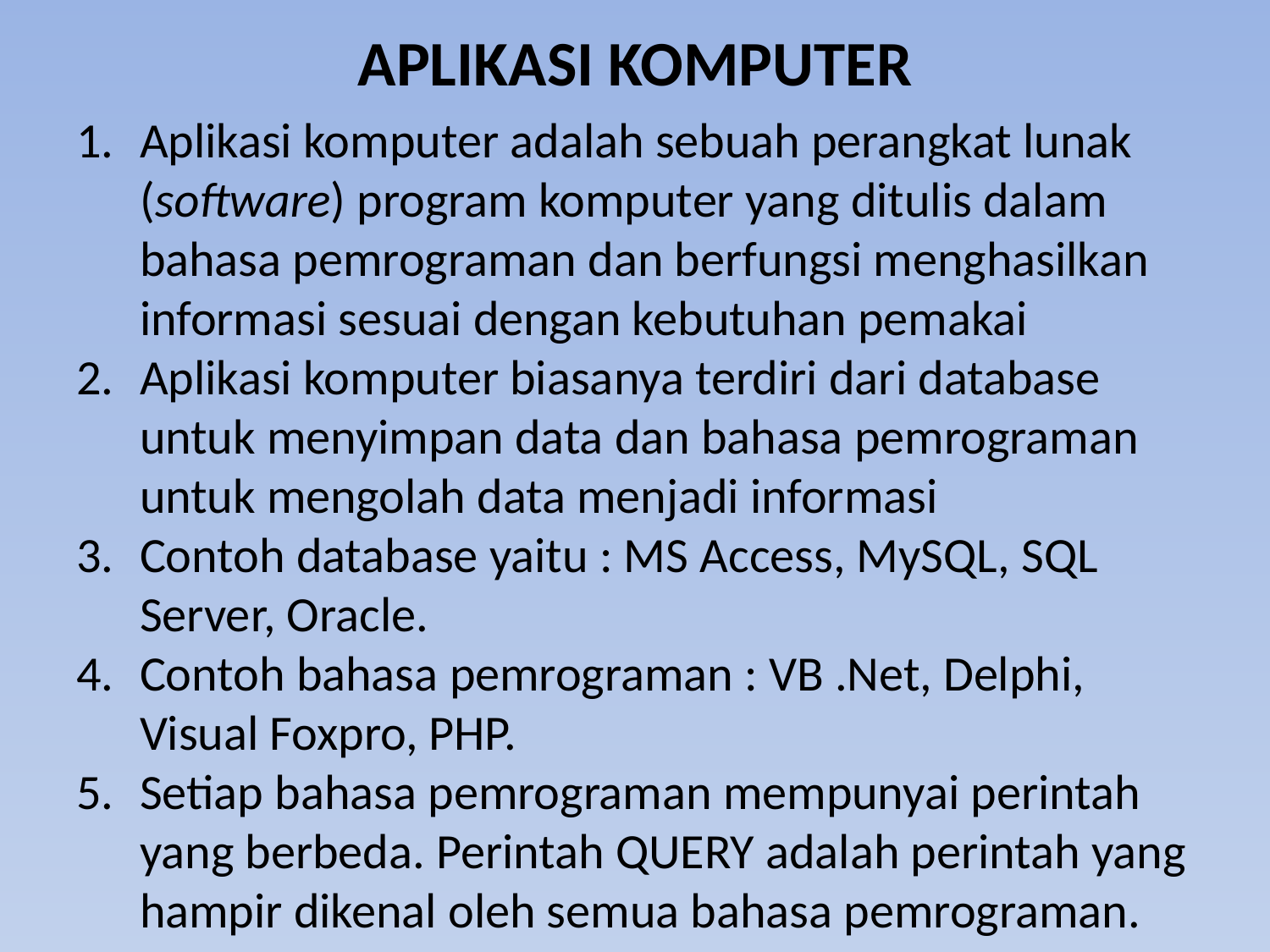

# APLIKASI KOMPUTER
Aplikasi komputer adalah sebuah perangkat lunak (software) program komputer yang ditulis dalam bahasa pemrograman dan berfungsi menghasilkan informasi sesuai dengan kebutuhan pemakai
Aplikasi komputer biasanya terdiri dari database untuk menyimpan data dan bahasa pemrograman untuk mengolah data menjadi informasi
Contoh database yaitu : MS Access, MySQL, SQL Server, Oracle.
Contoh bahasa pemrograman : VB .Net, Delphi, Visual Foxpro, PHP.
Setiap bahasa pemrograman mempunyai perintah yang berbeda. Perintah QUERY adalah perintah yang hampir dikenal oleh semua bahasa pemrograman.